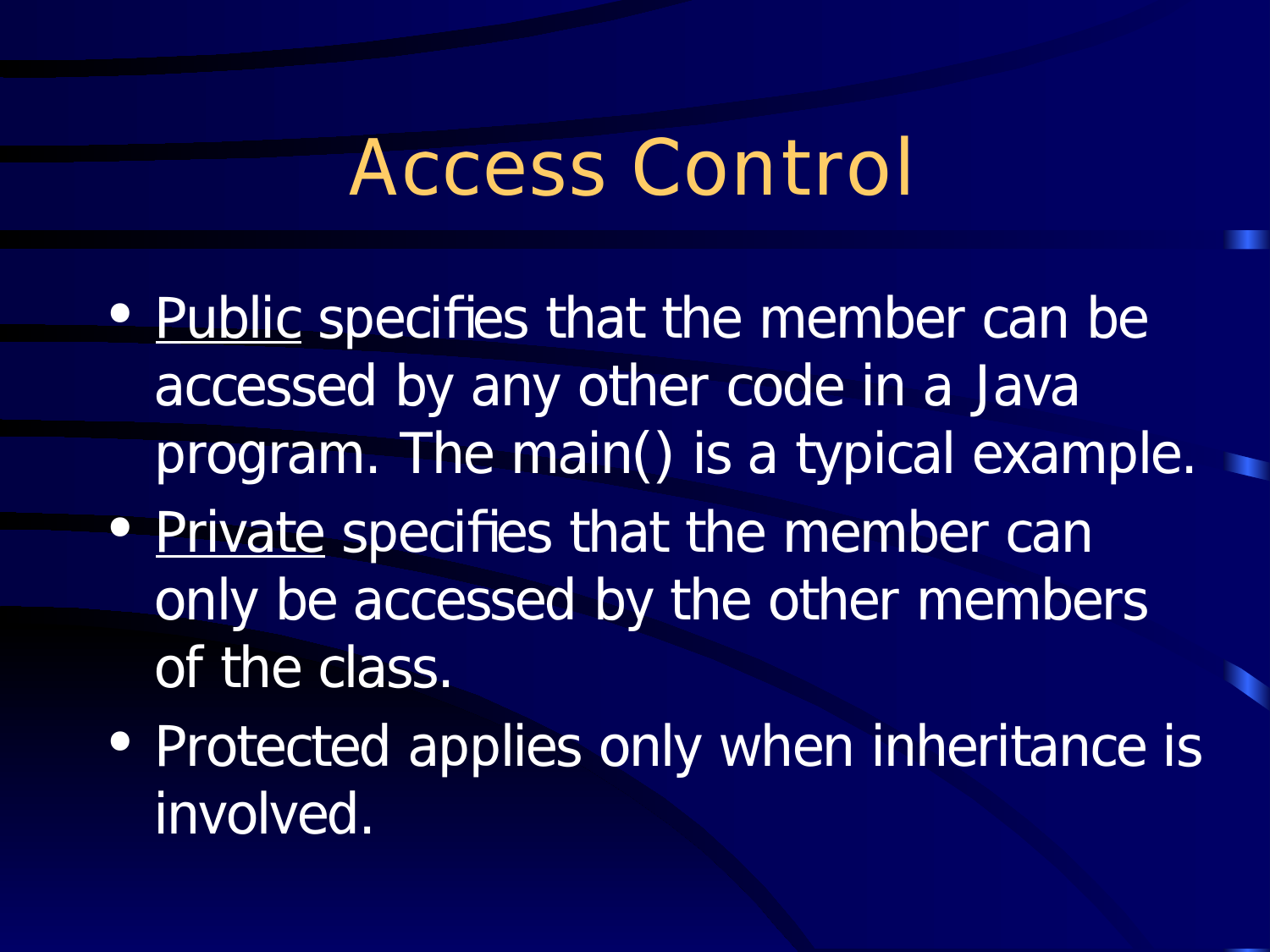

# Access Control
Public specifies that the member can be accessed by any other code in a Java program. The main() is a typical example.
Private specifies that the member can only be accessed by the other members of the class.
Protected applies only when inheritance is involved.